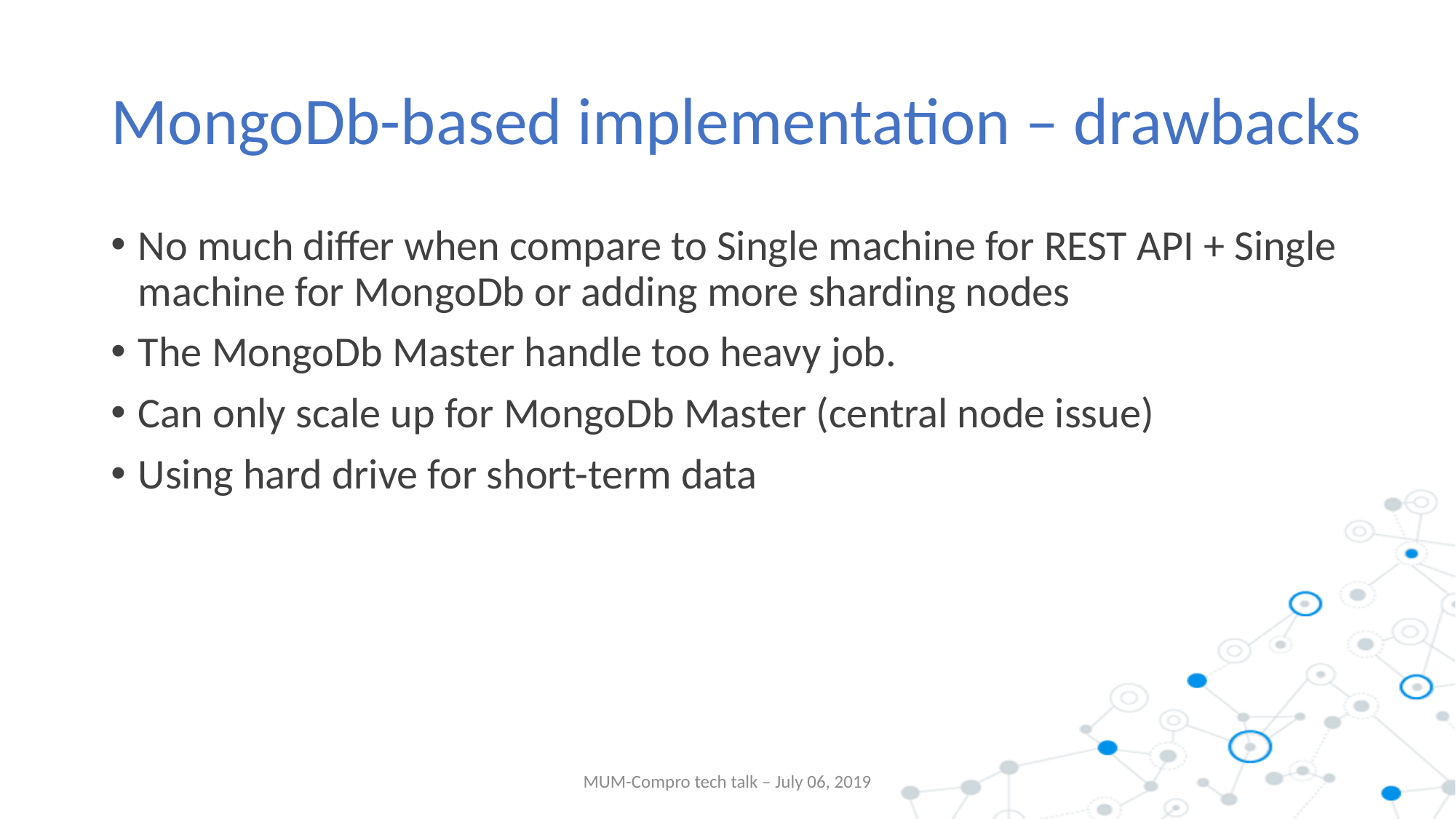

# MongoDb-based implementation – drawbacks
No much differ when compare to Single machine for REST API + Single machine for MongoDb or adding more sharding nodes
The MongoDb Master handle too heavy job.
Can only scale up for MongoDb Master (central node issue)
Using hard drive for short-term data
MUM-Compro tech talk – July 06, 2019